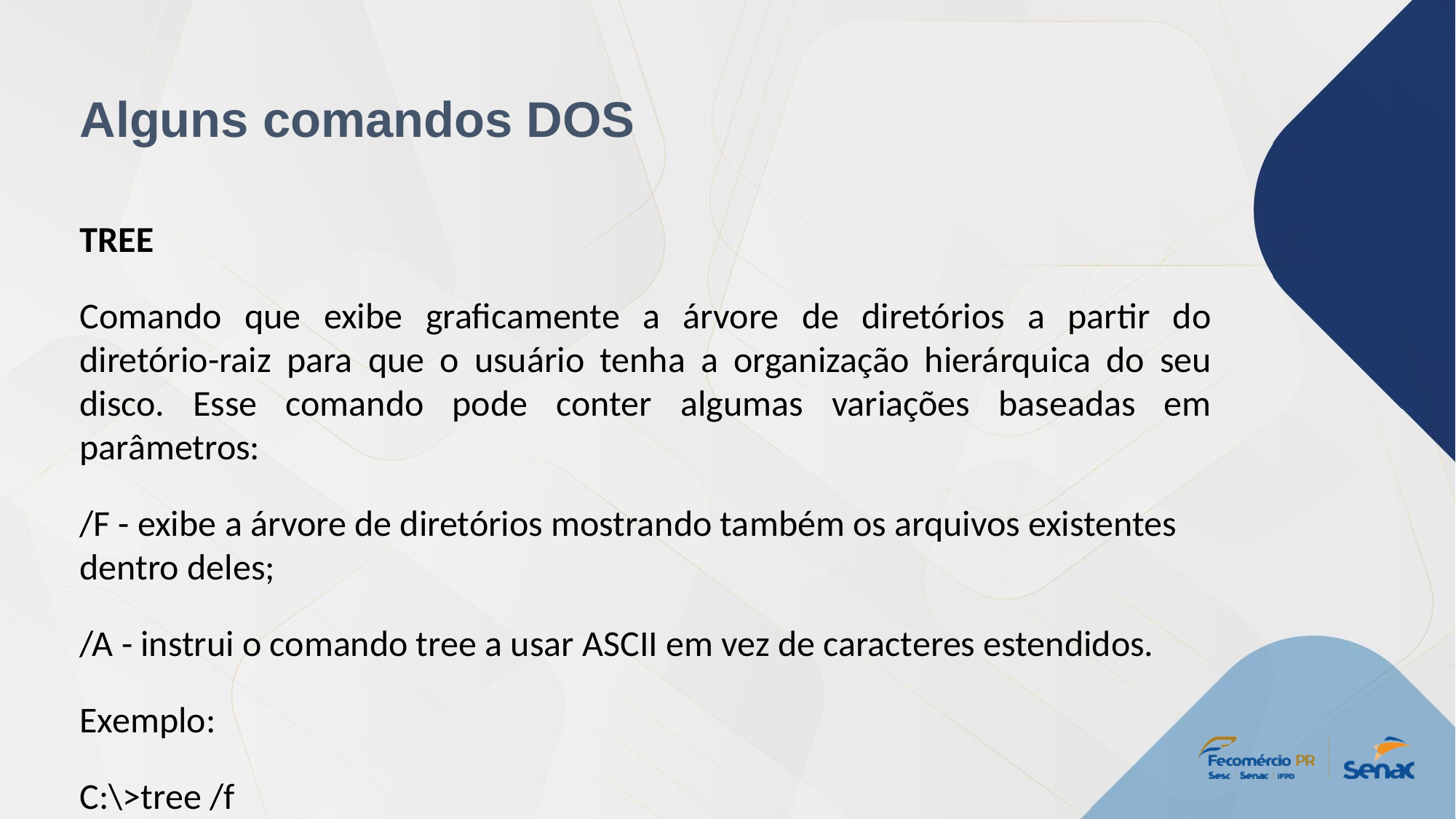

Alguns comandos DOS
TREE

Comando que exibe graficamente a árvore de diretórios a partir do diretório-raiz para que o usuário tenha a organização hierárquica do seu disco. Esse comando pode conter algumas variações baseadas em parâmetros:

/F - exibe a árvore de diretórios mostrando também os arquivos existentes dentro deles;

/A - instrui o comando tree a usar ASCII em vez de caracteres estendidos.

Exemplo:

C:\>tree /f